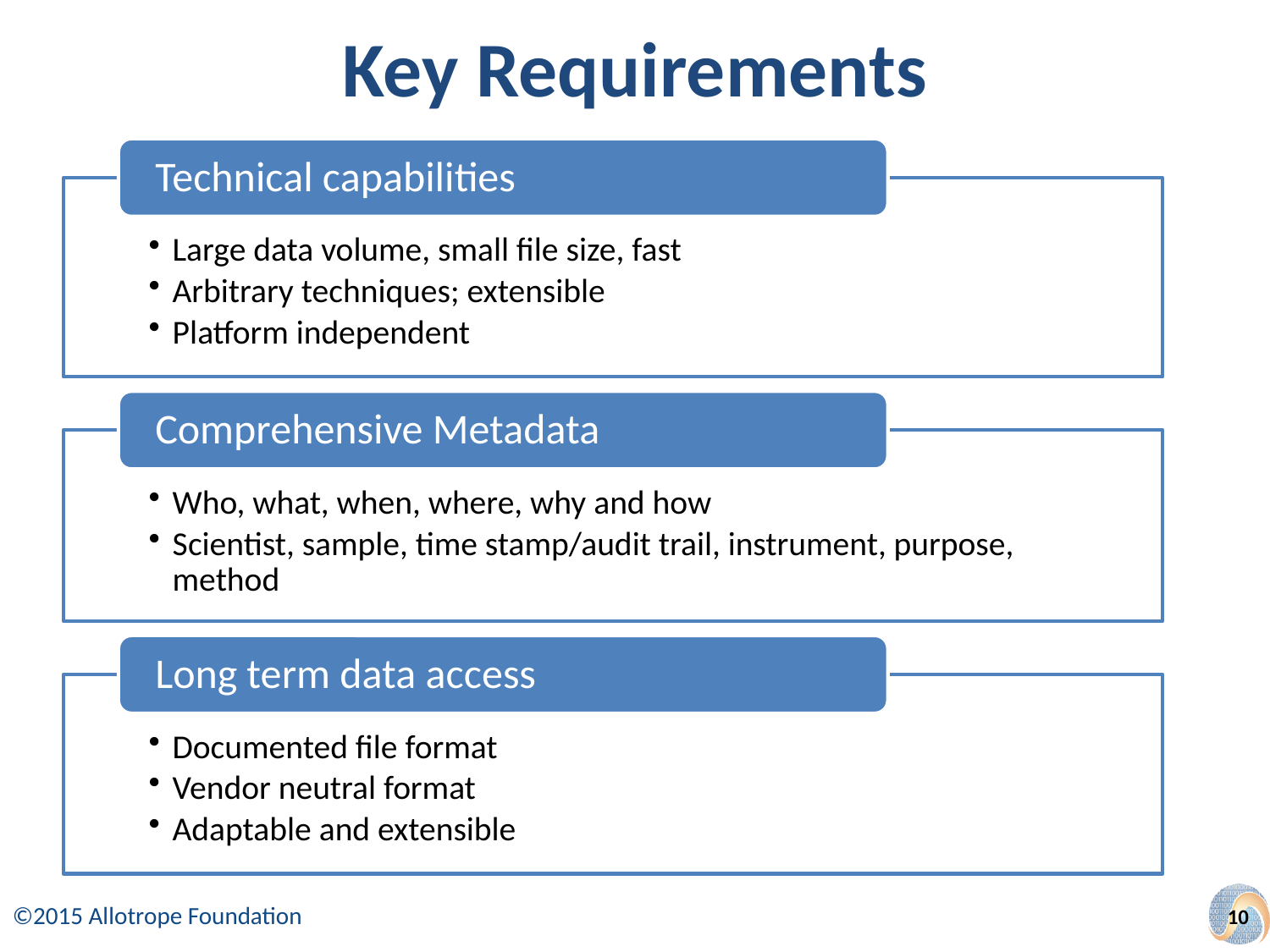

# Key Requirements
Large data volume, small file size, fast
Arbitrary techniques; extensible
Platform independent
Technical capabilities
Who, what, when, where, why and how
Scientist, sample, time stamp/audit trail, instrument, purpose, method
Comprehensive Metadata
Documented file format
Vendor neutral format
Adaptable and extensible
Long term data access

10